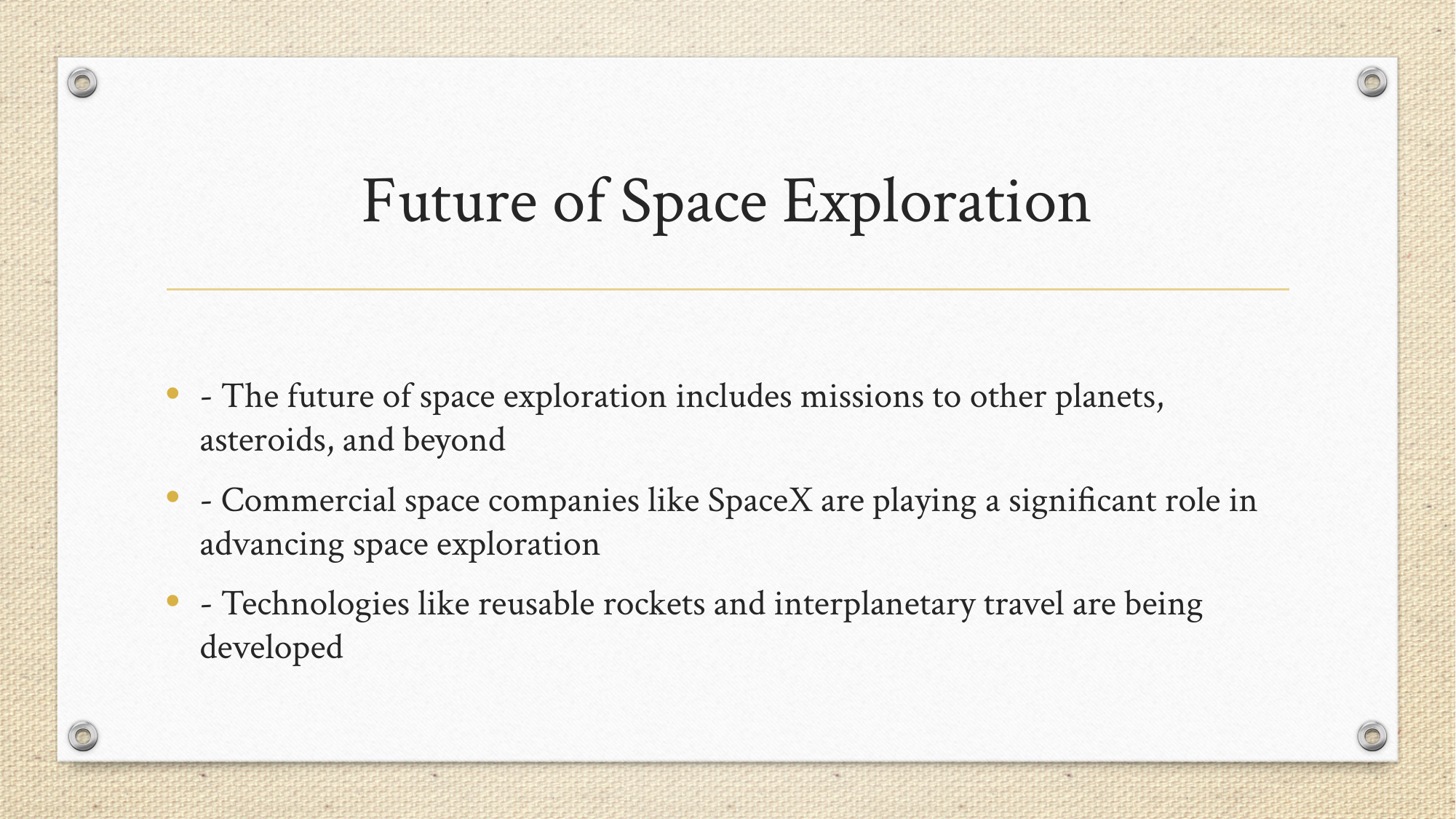

# Future of Space Exploration

- The future of space exploration includes missions to other planets, asteroids, and beyond
- Commercial space companies like SpaceX are playing a significant role in advancing space exploration
- Technologies like reusable rockets and interplanetary travel are being developed